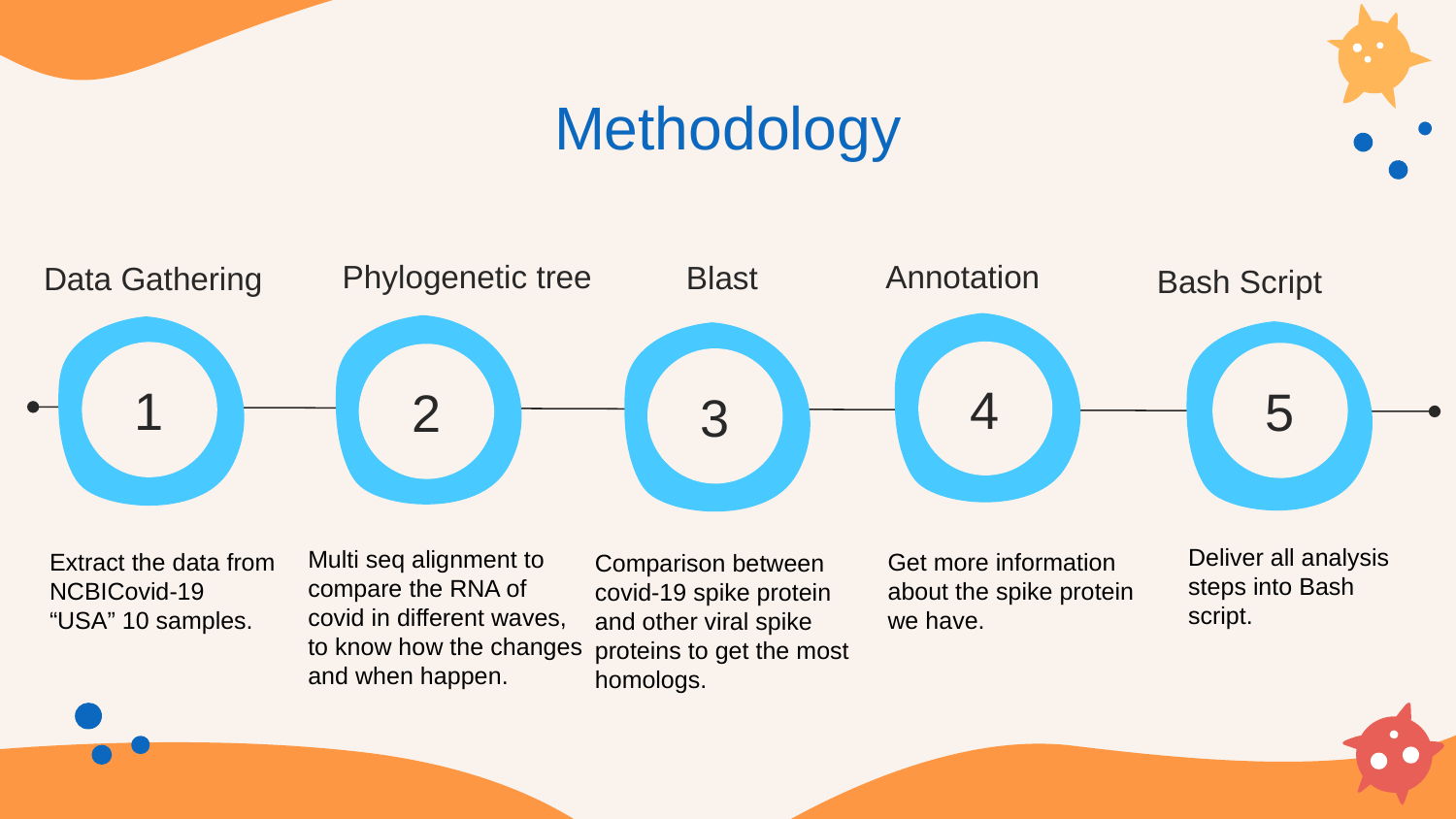

# Methodology
Data Gathering
Annotation
Blast
Bash Script
Phylogenetic tree

4
1
5
2
3
Deliver all analysis steps into Bash script.
Multi seq alignment to compare the RNA of covid in different waves, to know how the changes and when happen.
Extract the data from NCBICovid-19 “USA” 10 samples.
Get more information about the spike protein we have.
Comparison between covid-19 spike protein and other viral spike proteins to get the most homologs.